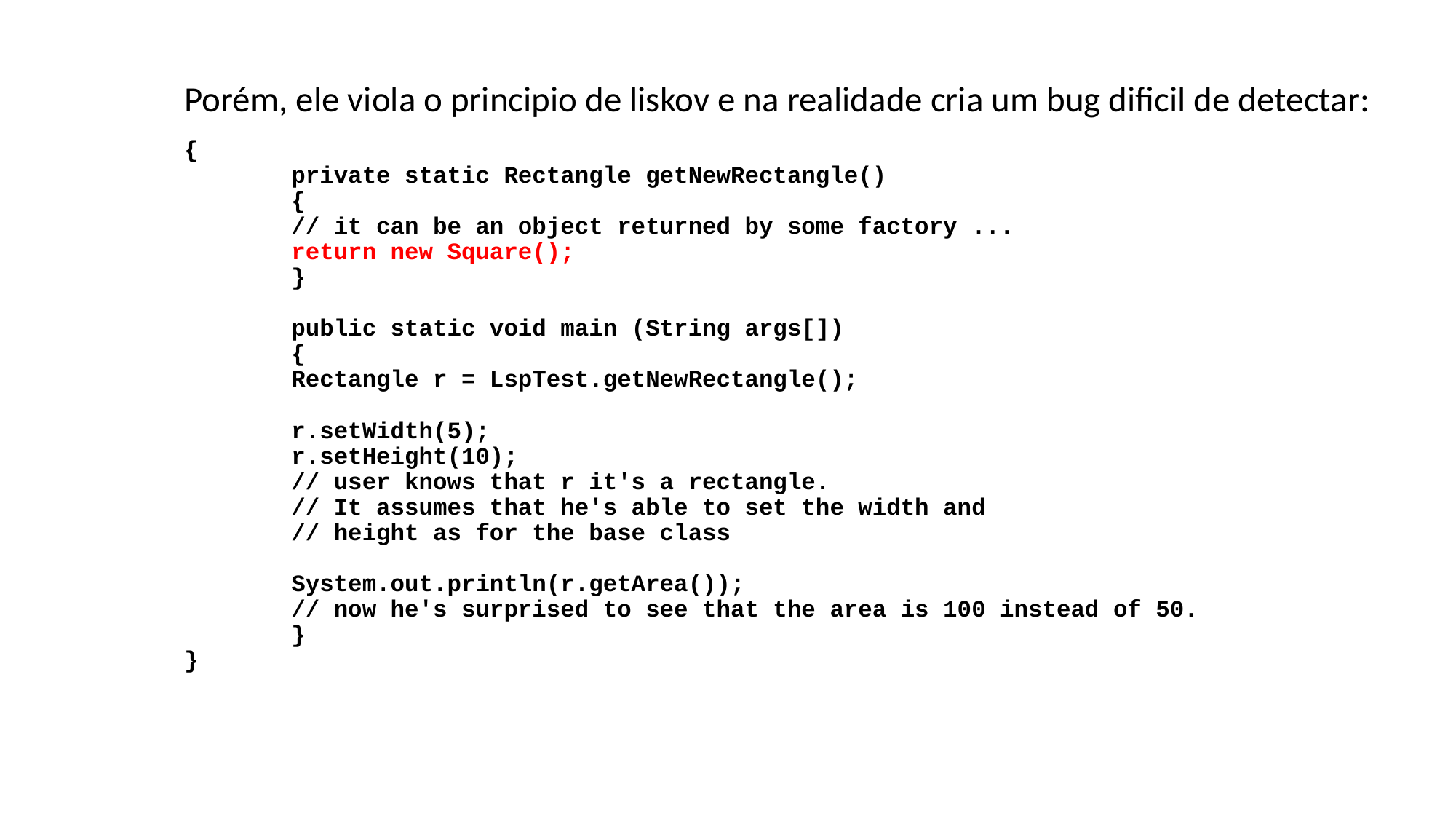

# Porém, ele viola o principio de liskov e na realidade cria um bug dificil de detectar: { private static Rectangle getNewRectangle() { // it can be an object returned by some factory ... return new Square(); } public static void main (String args[]) { Rectangle r = LspTest.getNewRectangle(); r.setWidth(5); r.setHeight(10); // user knows that r it's a rectangle. // It assumes that he's able to set the width and // height as for the base class System.out.println(r.getArea()); // now he's surprised to see that the area is 100 instead of 50. } }